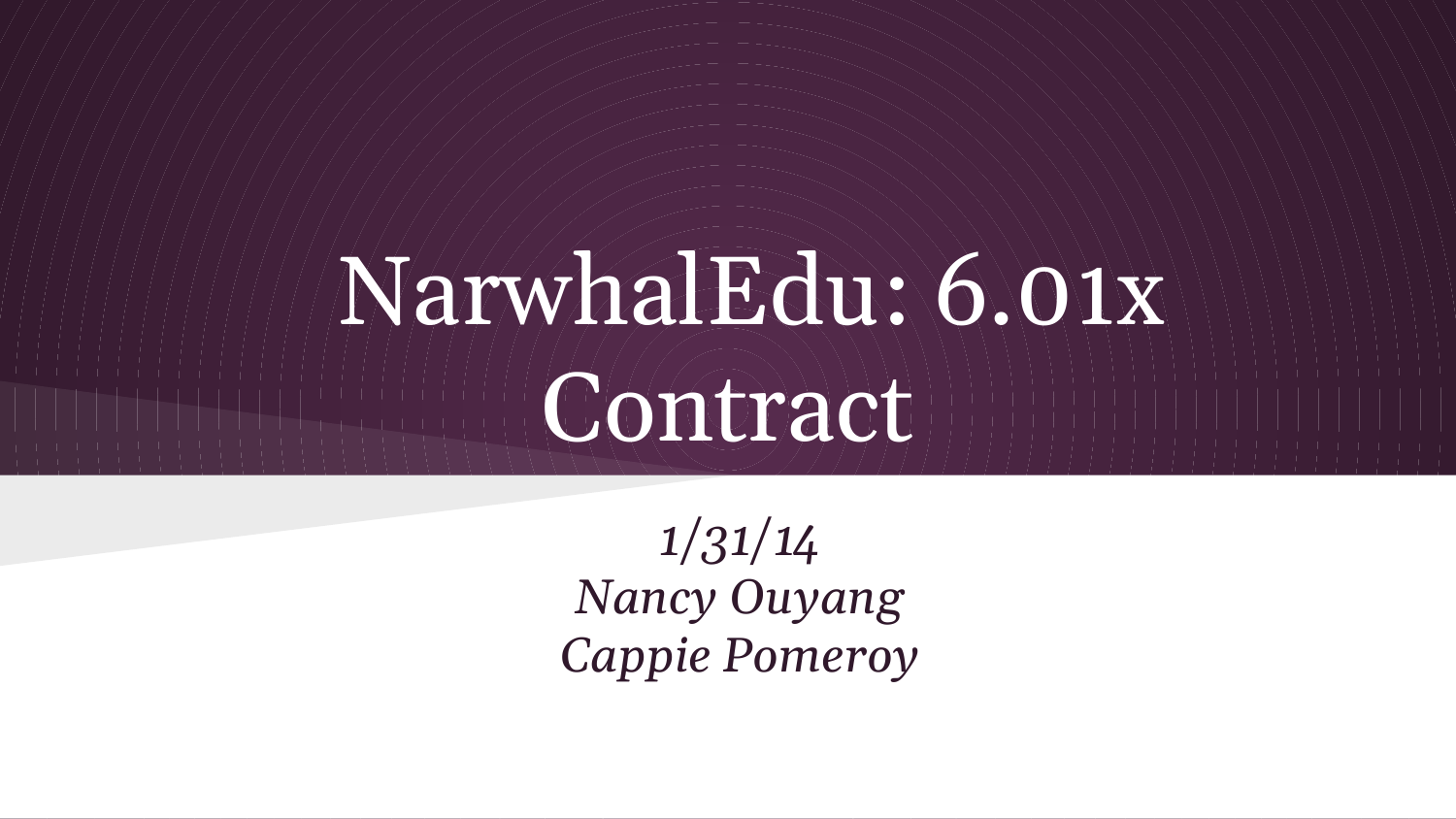

# NarwhalEdu: 6.01x Contract
1/31/14
Nancy Ouyang
Cappie Pomeroy